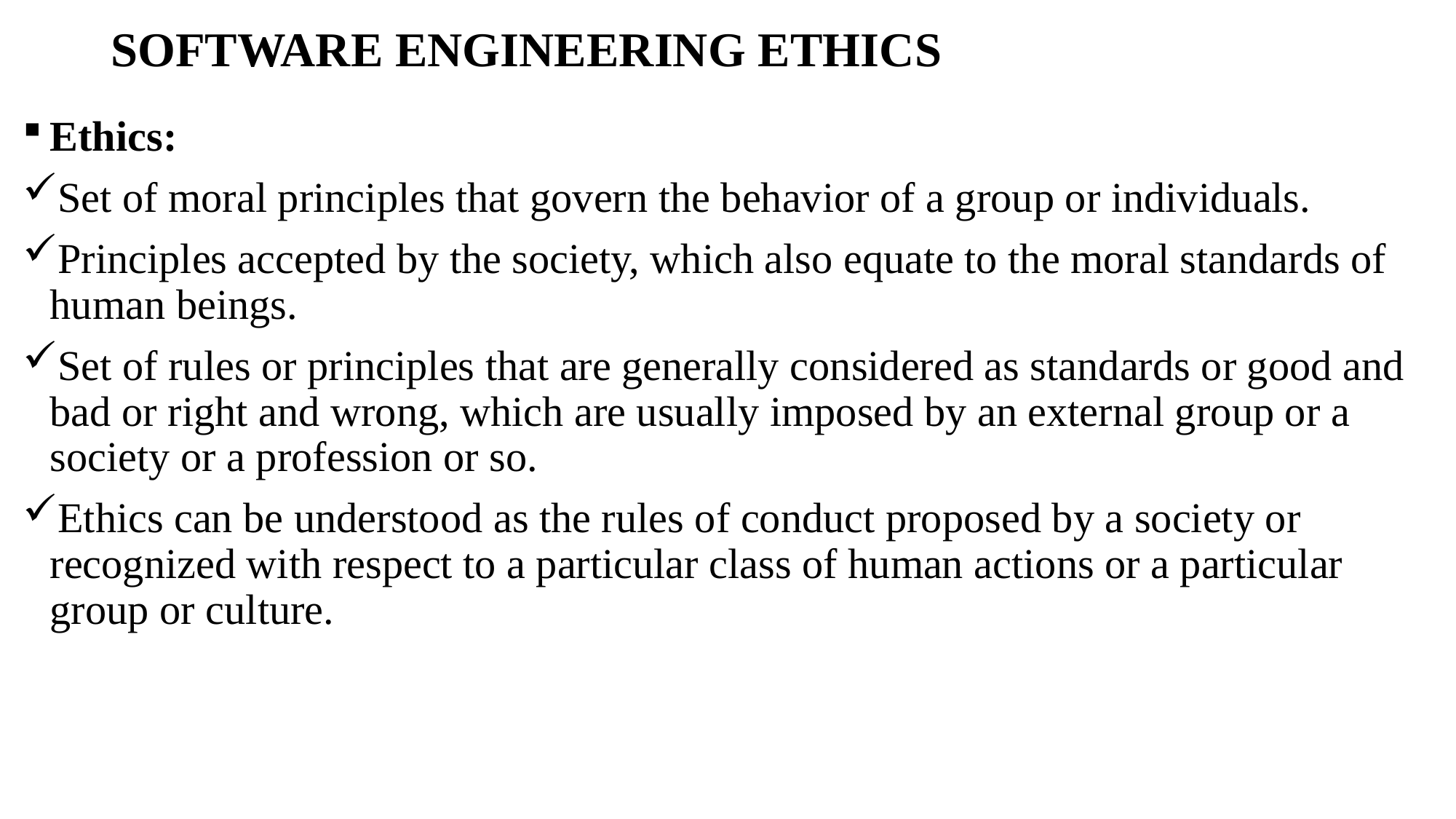

# SOFTWARE ENGINEERING ETHICS
Ethics:
Set of moral principles that govern the behavior of a group or individuals.
Principles accepted by the society, which also equate to the moral standards of human beings.
Set of rules or principles that are generally considered as standards or good and bad or right and wrong, which are usually imposed by an external group or a society or a profession or so.
Ethics can be understood as the rules of conduct proposed by a society or recognized with respect to a particular class of human actions or a particular group or culture.